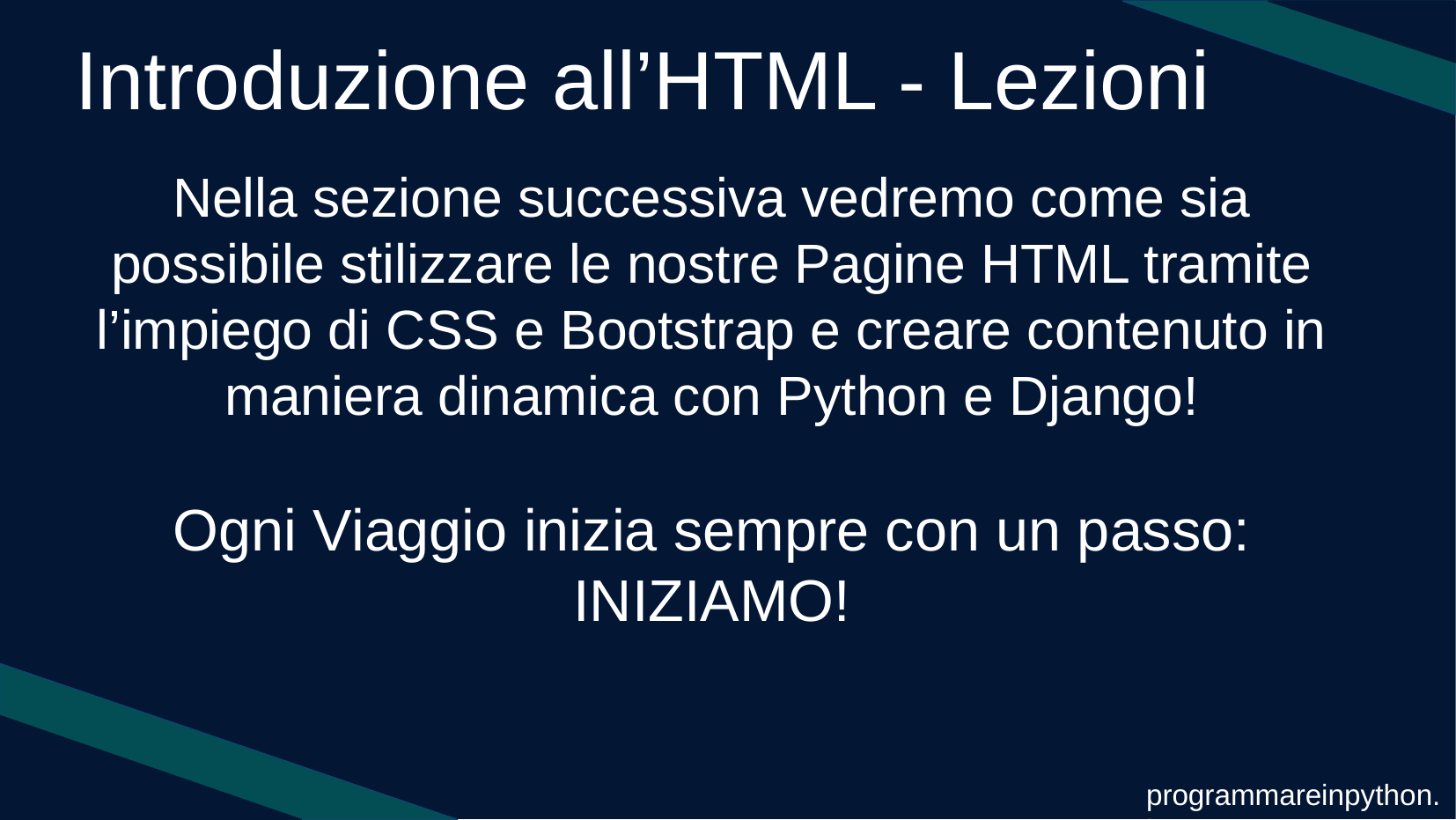

Introduzione all’HTML - Lezioni
Nella sezione successiva vedremo come sia possibile stilizzare le nostre Pagine HTML tramite l’impiego di CSS e Bootstrap e creare contenuto in maniera dinamica con Python e Django!
Ogni Viaggio inizia sempre con un passo: INIZIAMO!

programmareinpython.it